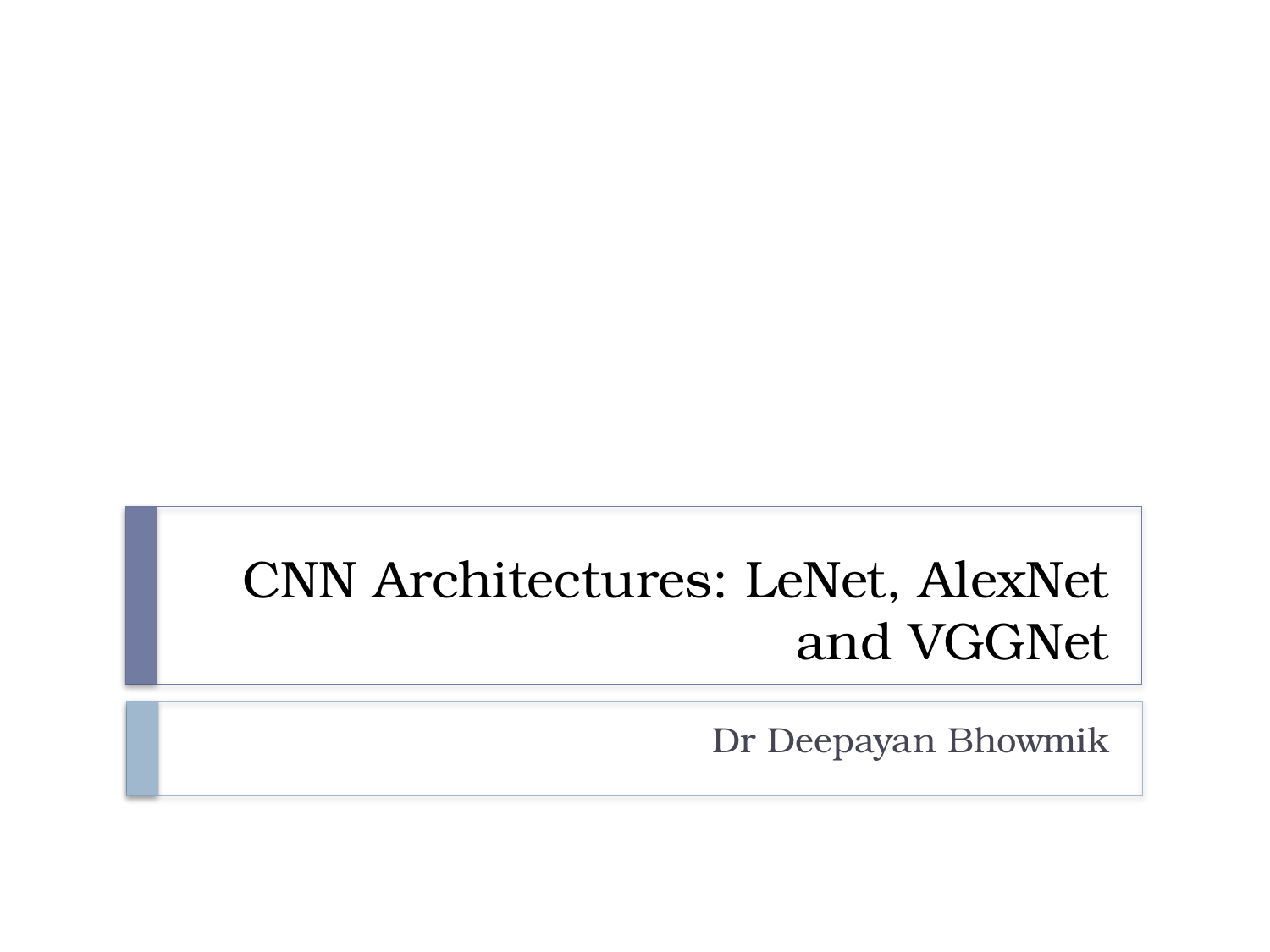

# CNN Architectures: LeNet, AlexNet and VGGNet
Dr Deepayan Bhowmik